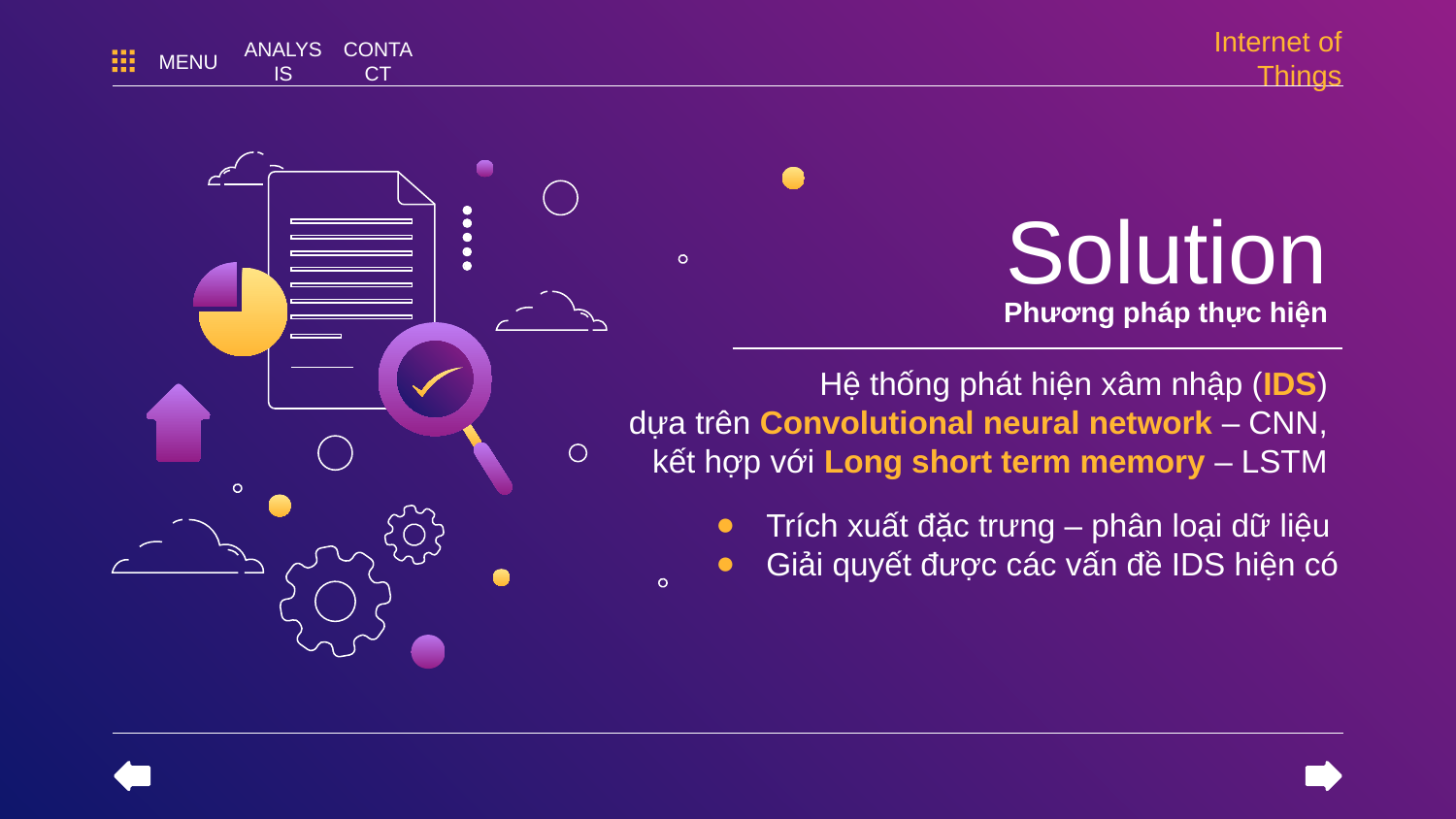

Internet of Things
MENU
ANALYSIS
CONTACT

# Solution

Phương pháp thực hiện
Hệ thống phát hiện xâm nhập (IDS)
dựa trên Convolutional neural network – CNN,
kết hợp với Long short term memory – LSTM

Trích xuất đặc trưng – phân loại dữ liệu
Giải quyết được các vấn đề IDS hiện có